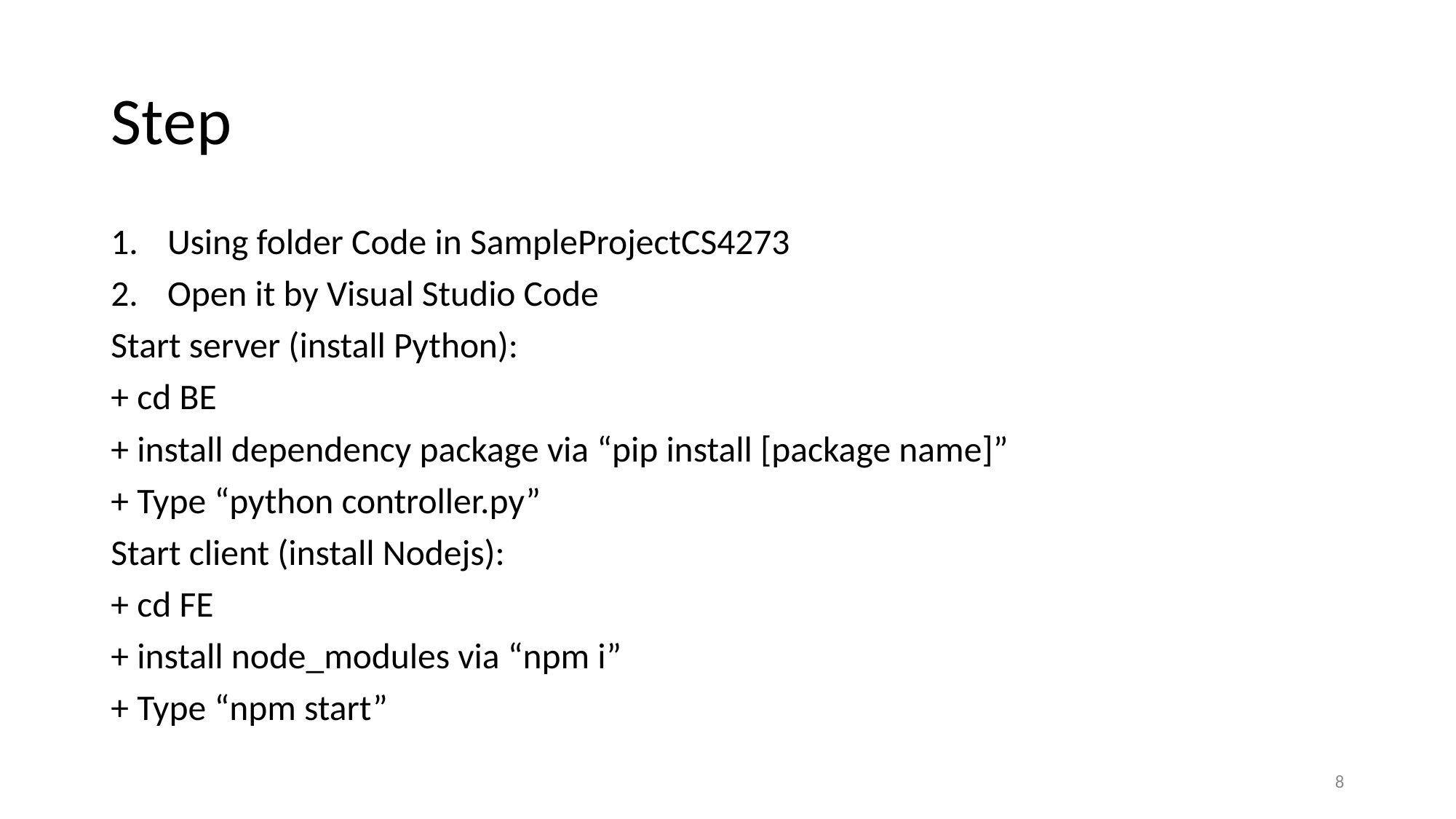

# Step
Using folder Code in SampleProjectCS4273
Open it by Visual Studio Code
Start server (install Python):
+ cd BE
+ install dependency package via “pip install [package name]”
+ Type “python controller.py”
Start client (install Nodejs):
+ cd FE
+ install node_modules via “npm i”
+ Type “npm start”
8